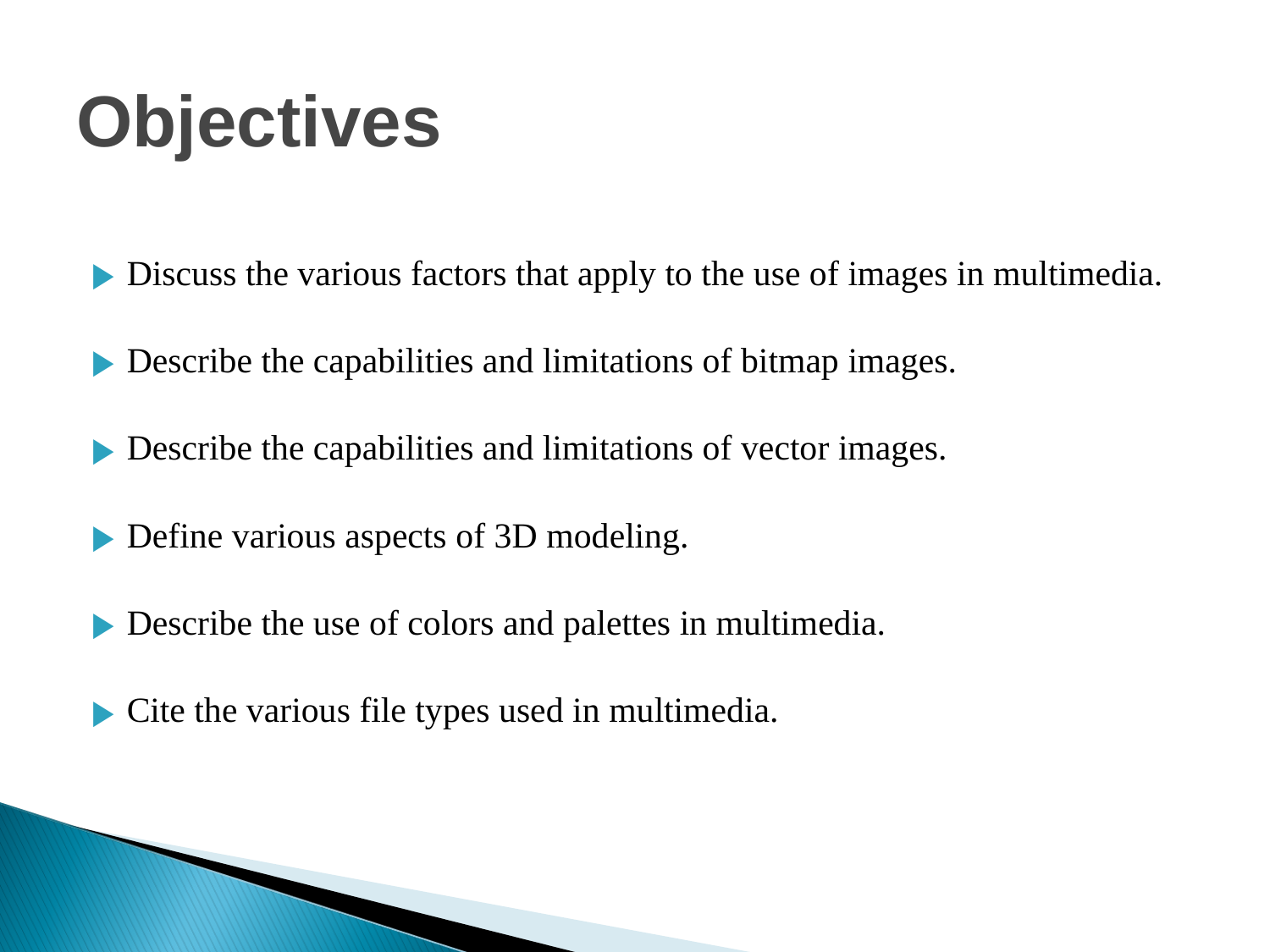

Objectives
Discuss the various factors that apply to the use of images in multimedia.
Describe the capabilities and limitations of bitmap images.
Describe the capabilities and limitations of vector images.
Define various aspects of 3D modeling.
Describe the use of colors and palettes in multimedia.
Cite the various file types used in multimedia.